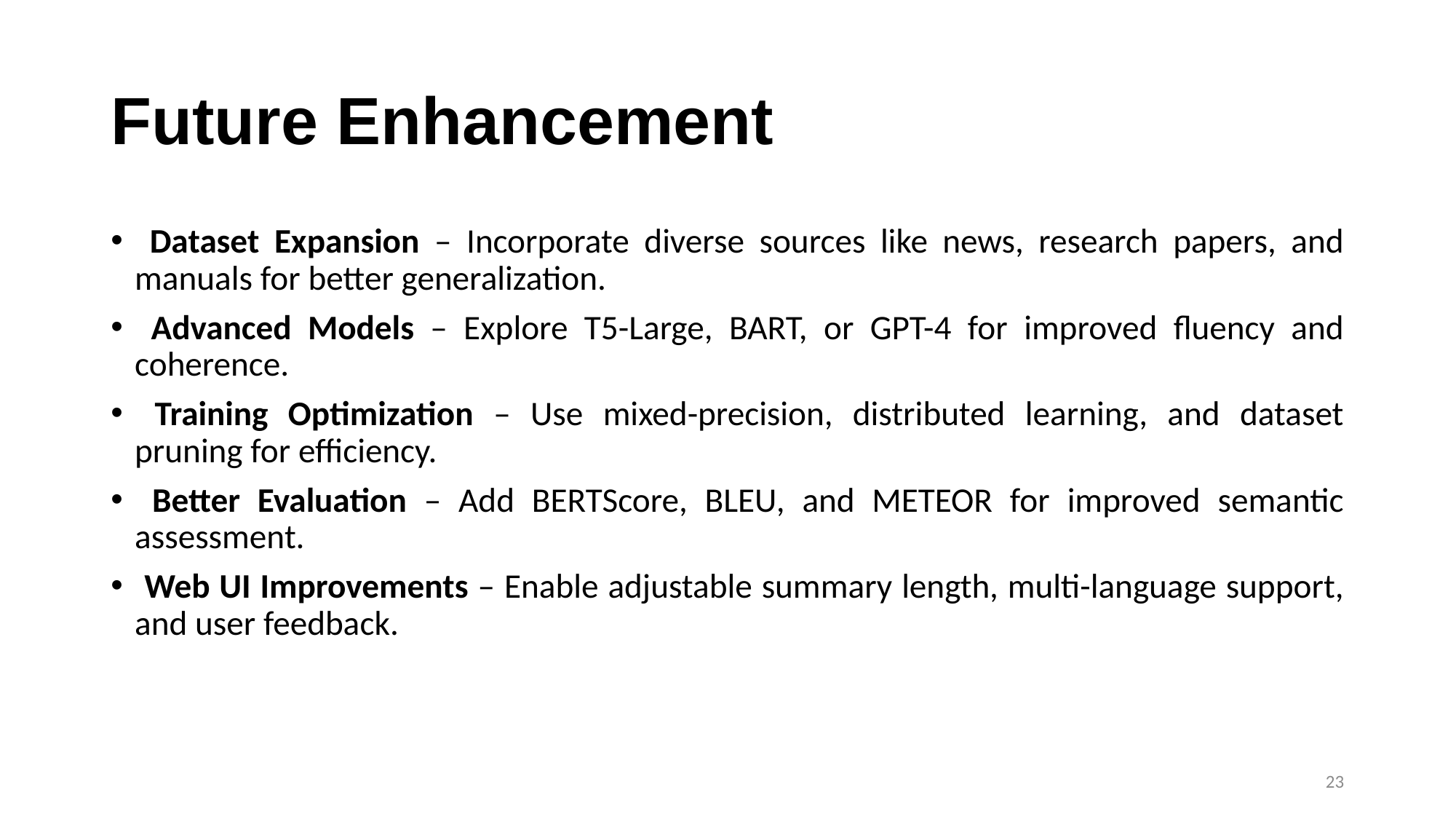

# Future Enhancement
 Dataset Expansion – Incorporate diverse sources like news, research papers, and manuals for better generalization.
 Advanced Models – Explore T5-Large, BART, or GPT-4 for improved fluency and coherence.
 Training Optimization – Use mixed-precision, distributed learning, and dataset pruning for efficiency.
 Better Evaluation – Add BERTScore, BLEU, and METEOR for improved semantic assessment.
 Web UI Improvements – Enable adjustable summary length, multi-language support, and user feedback.

23